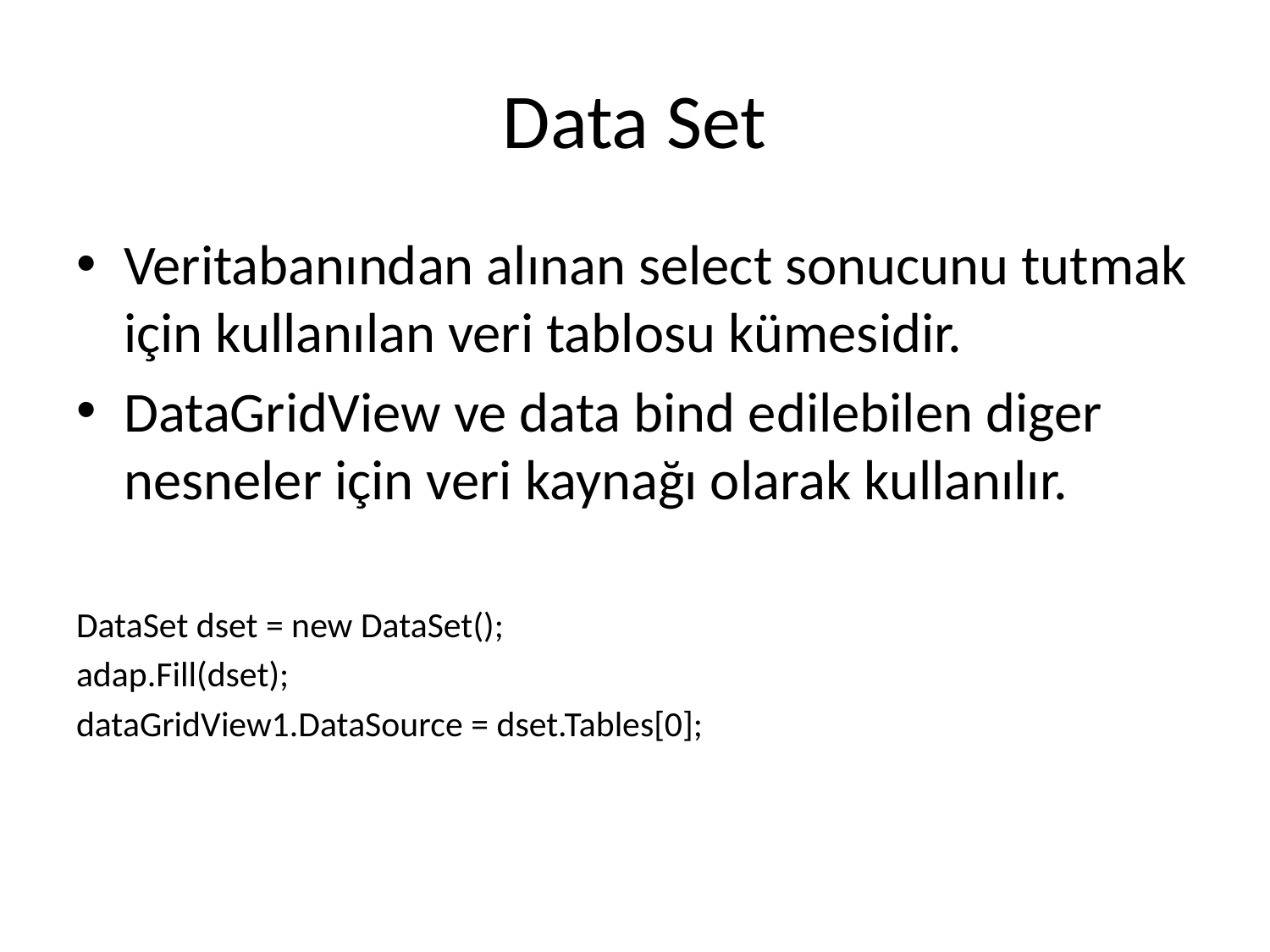

# Data Set
Veritabanından alınan select sonucunu tutmak için kullanılan veri tablosu kümesidir.
DataGridView ve data bind edilebilen diger nesneler için veri kaynağı olarak kullanılır.

DataSet dset = new DataSet();
adap.Fill(dset);
dataGridView1.DataSource = dset.Tables[0];